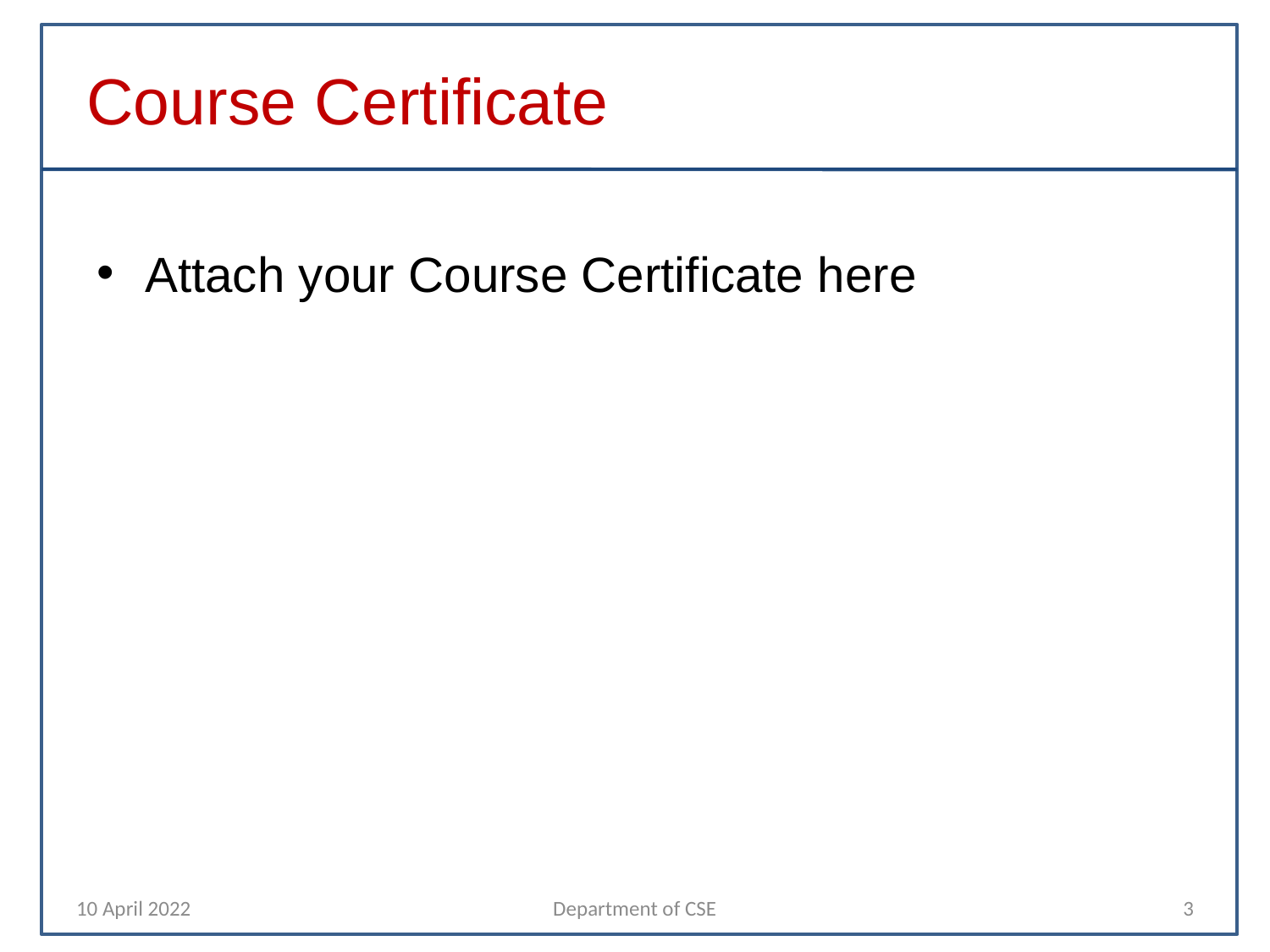

Course Certificate
Attach your Course Certificate here
10 April 2022
Department of CSE
3